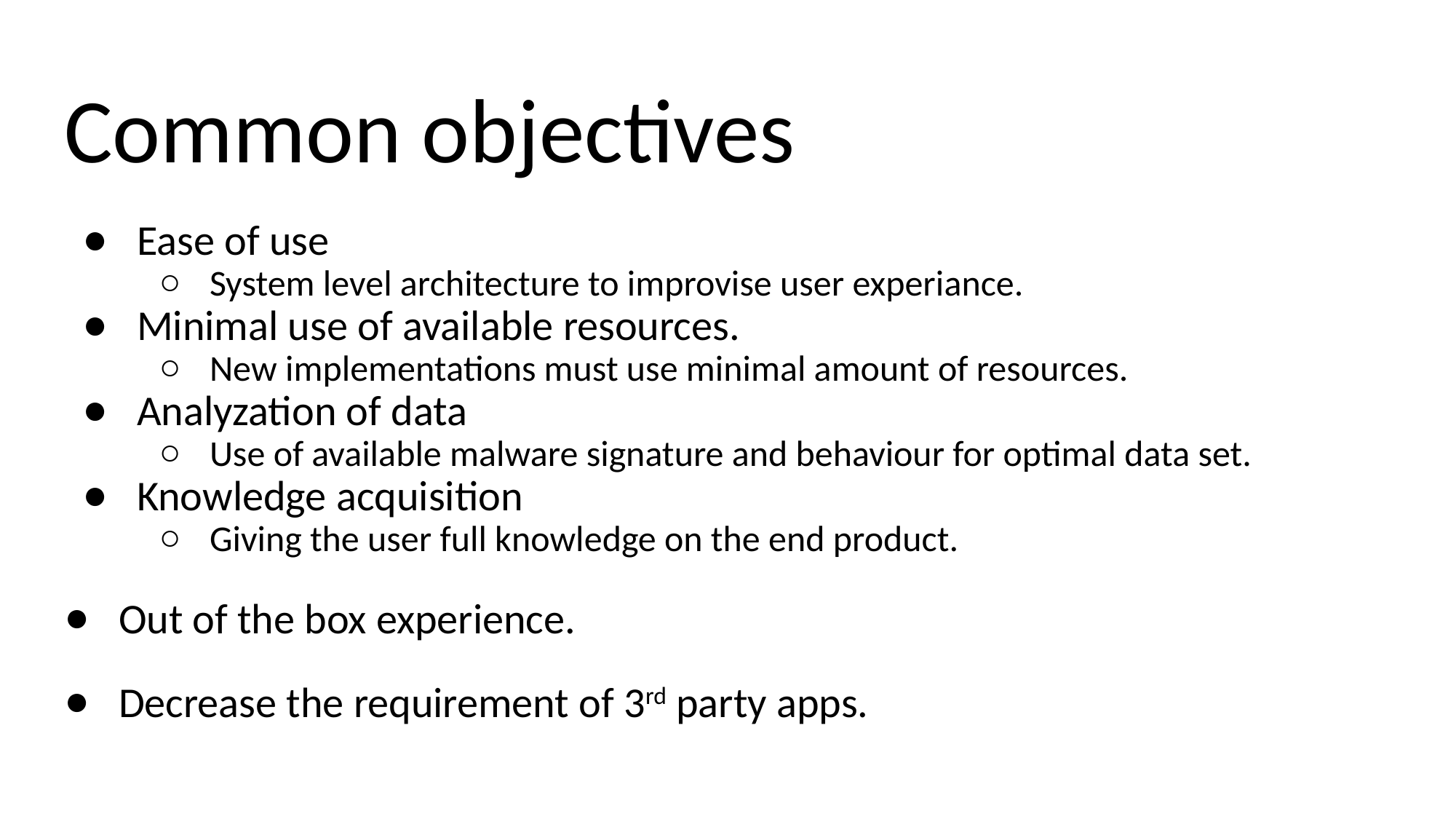

# Common objectives
Ease of use
System level architecture to improvise user experiance.
Minimal use of available resources.
New implementations must use minimal amount of resources.
Analyzation of data
Use of available malware signature and behaviour for optimal data set.
Knowledge acquisition
Giving the user full knowledge on the end product.
Out of the box experience.
Decrease the requirement of 3rd party apps.